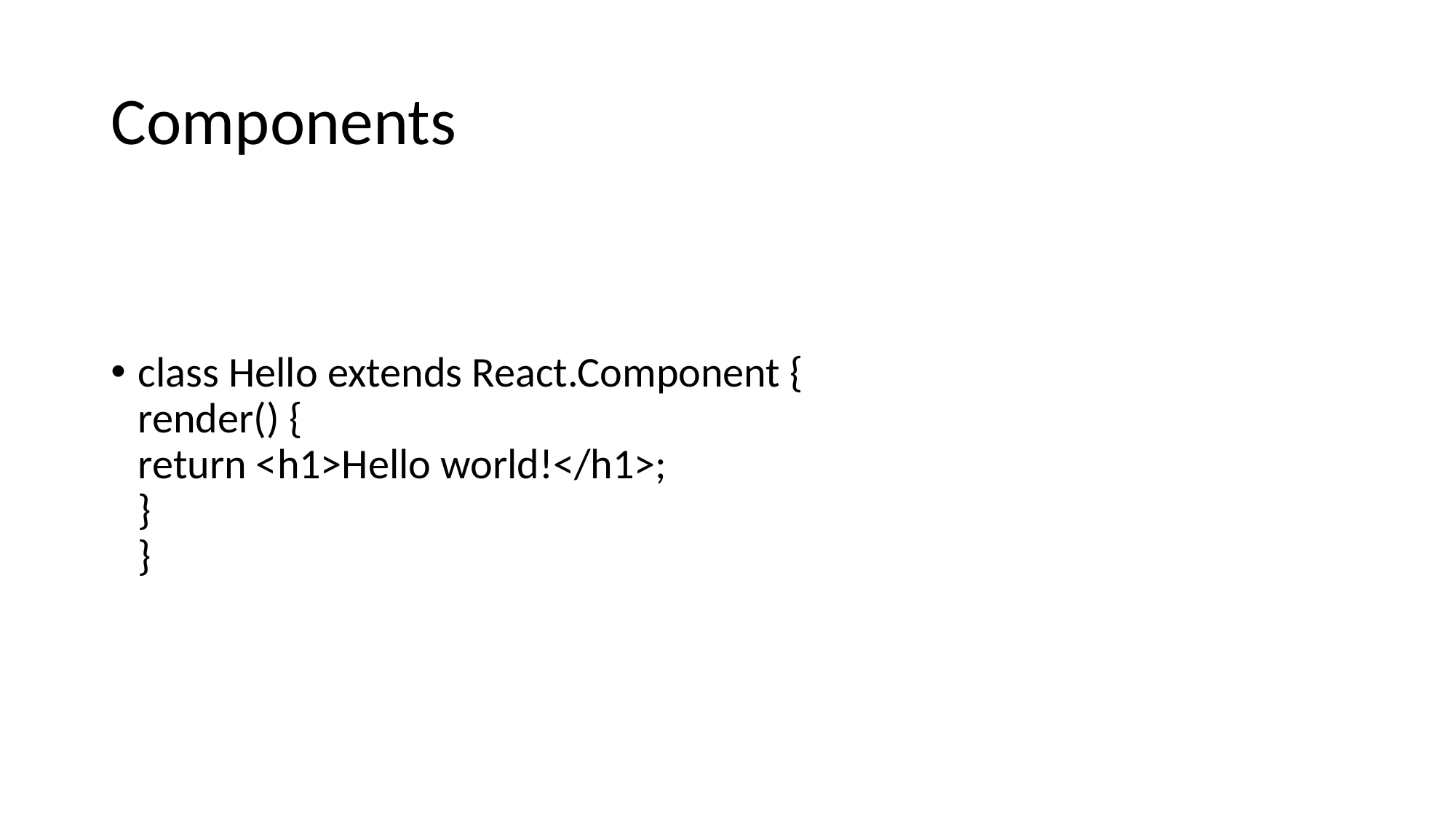

# Components

class Hello extends React.Component {
render() {
return <h1>Hello world!</h1>;
}
}